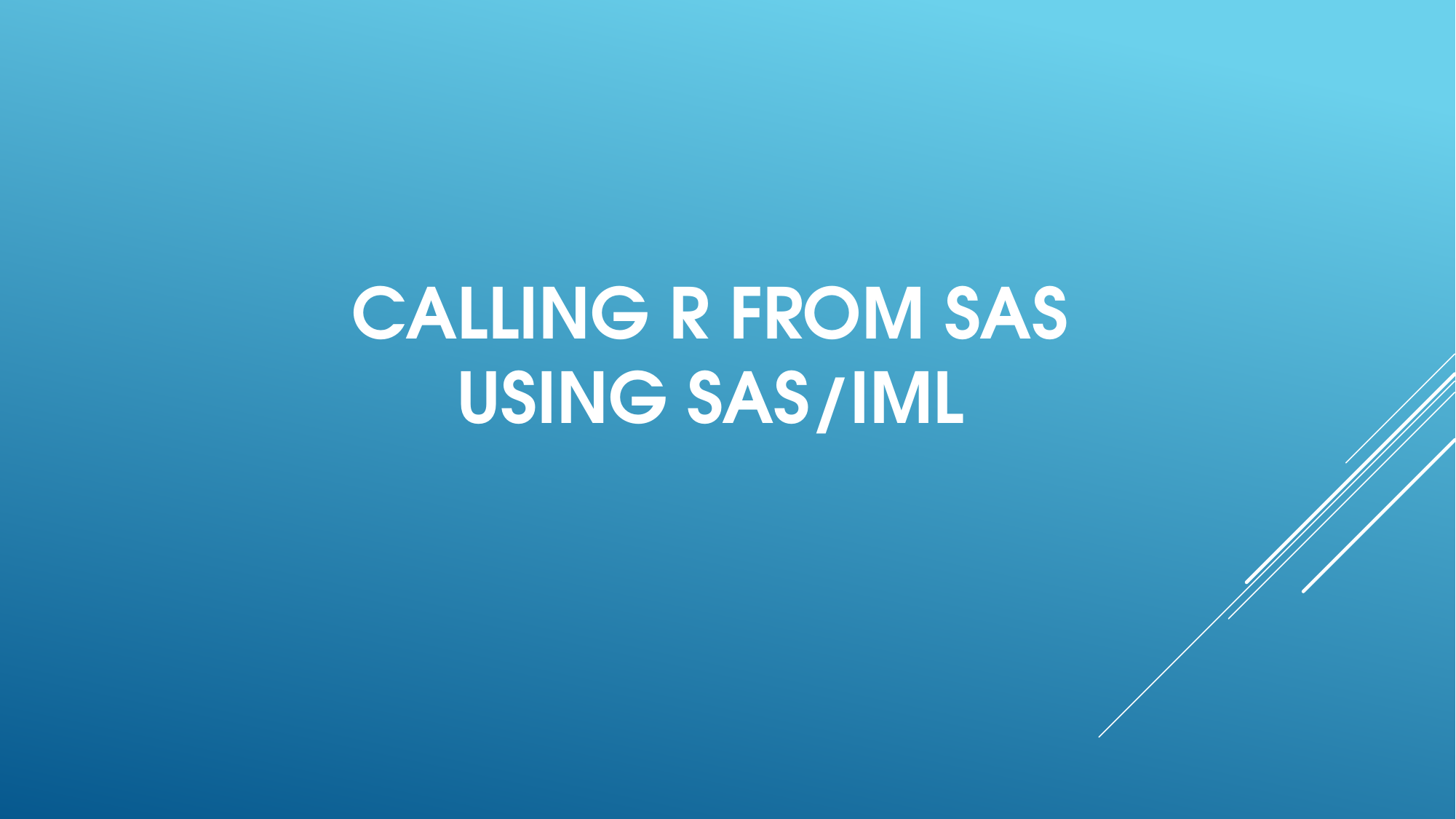

# Calling R from SAS Using SAS/IML